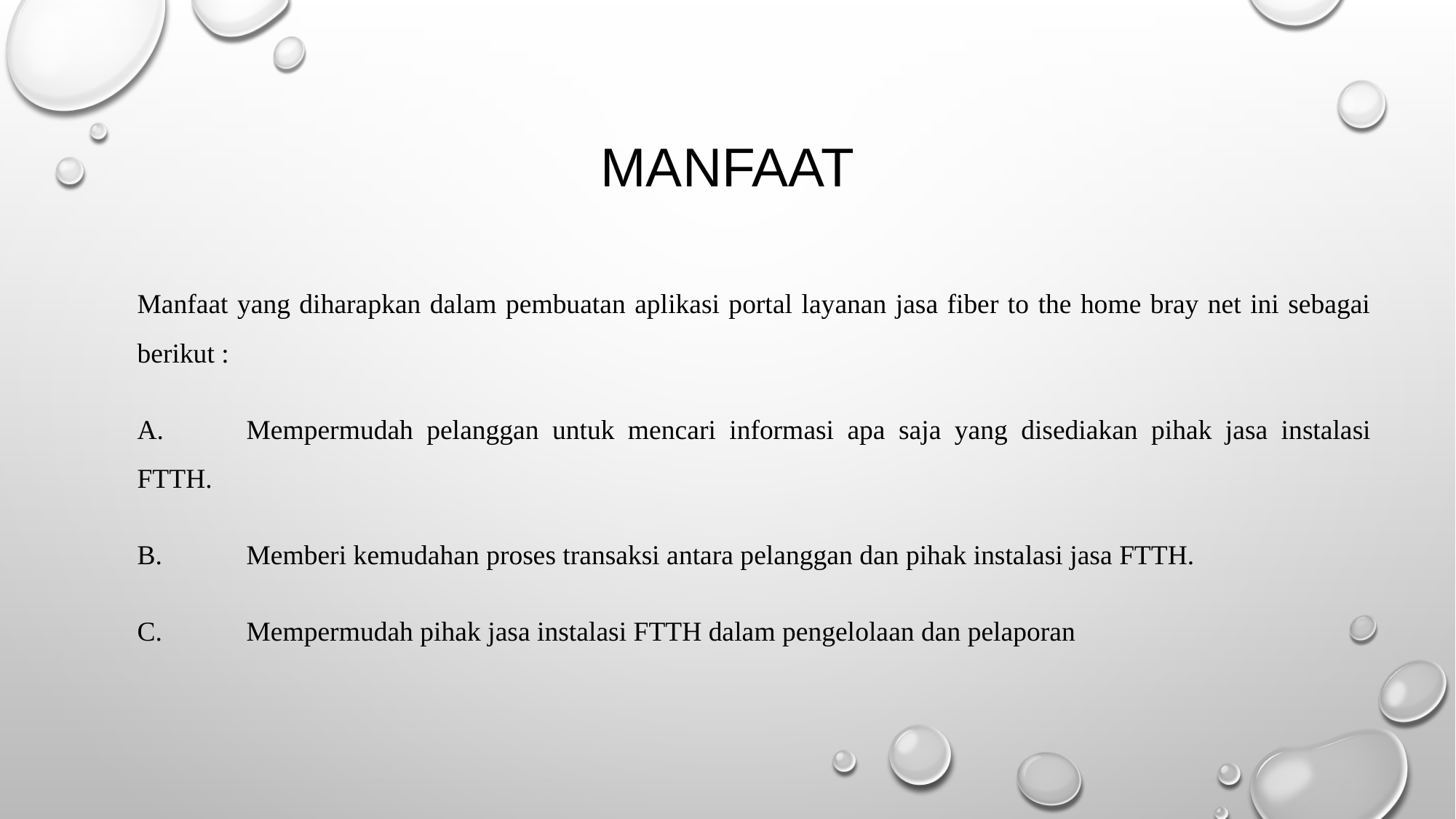

# MANFAAT
Manfaat yang diharapkan dalam pembuatan aplikasi portal layanan jasa fiber to the home bray net ini sebagai berikut :
A.	Mempermudah pelanggan untuk mencari informasi apa saja yang disediakan pihak jasa instalasi FTTH.
B.	Memberi kemudahan proses transaksi antara pelanggan dan pihak instalasi jasa FTTH.
C.	Mempermudah pihak jasa instalasi FTTH dalam pengelolaan dan pelaporan